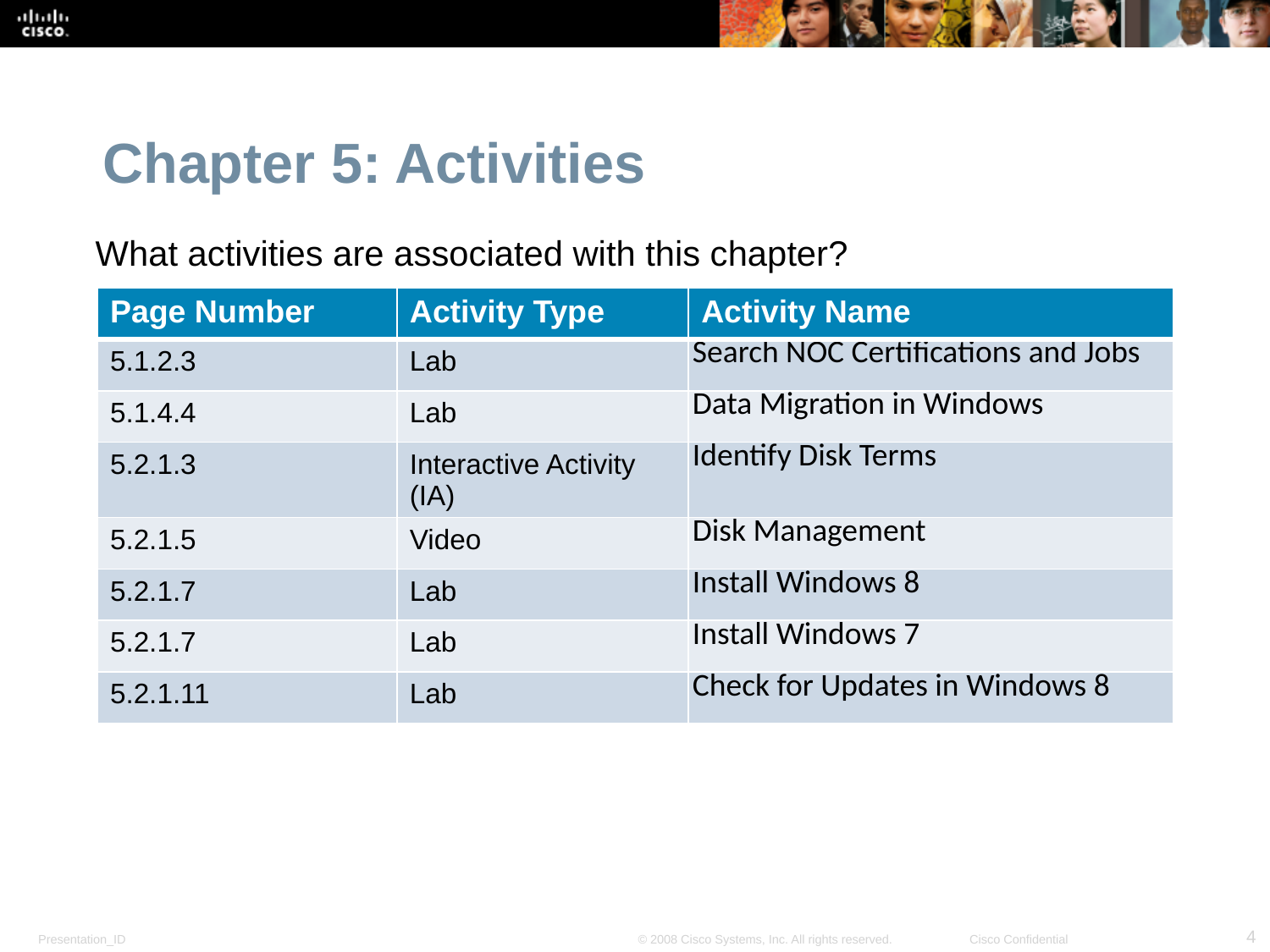

Chapter 5: Activities
What activities are associated with this chapter?

| Page Number | Activity Type | Activity Name |
| --- | --- | --- |
| 5.1.2.3 | Lab | Search NOC Certifications and Jobs |
| 5.1.4.4 | Lab | Data Migration in Windows |
| 5.2.1.3 | Interactive Activity (IA) | Identify Disk Terms |
| 5.2.1.5 | Video | Disk Management |
| 5.2.1.7 | Lab | Install Windows 8 |
| 5.2.1.7 | Lab | Install Windows 7 |
| 5.2.1.11 | Lab | Check for Updates in Windows 8 |